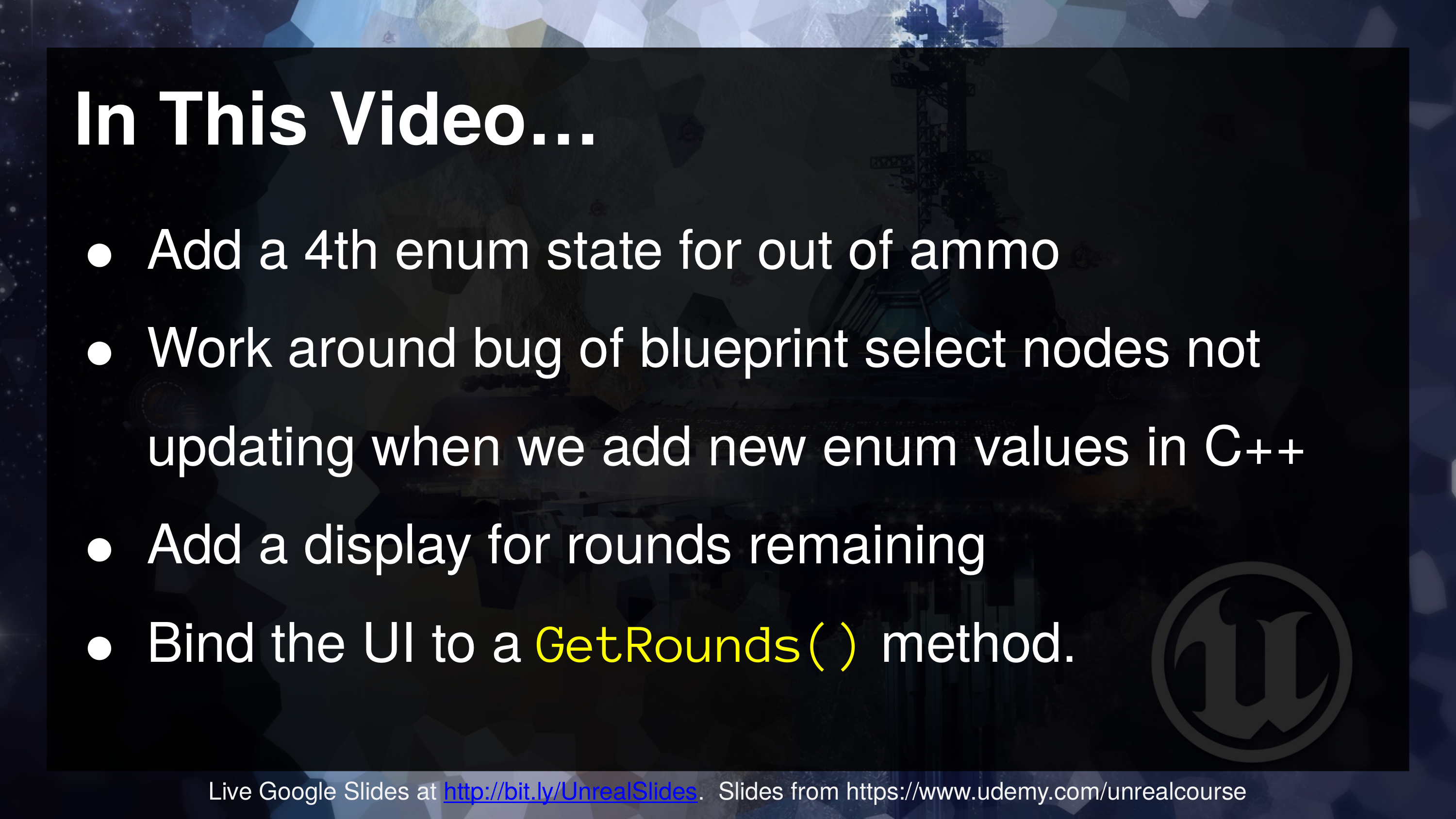

# In This Video…
Add a 4th enum state for out of ammo
Work around bug of blueprint select nodes not updating when we add new enum values in C++
Add a display for rounds remaining
Bind the UI to a GetRounds() method.